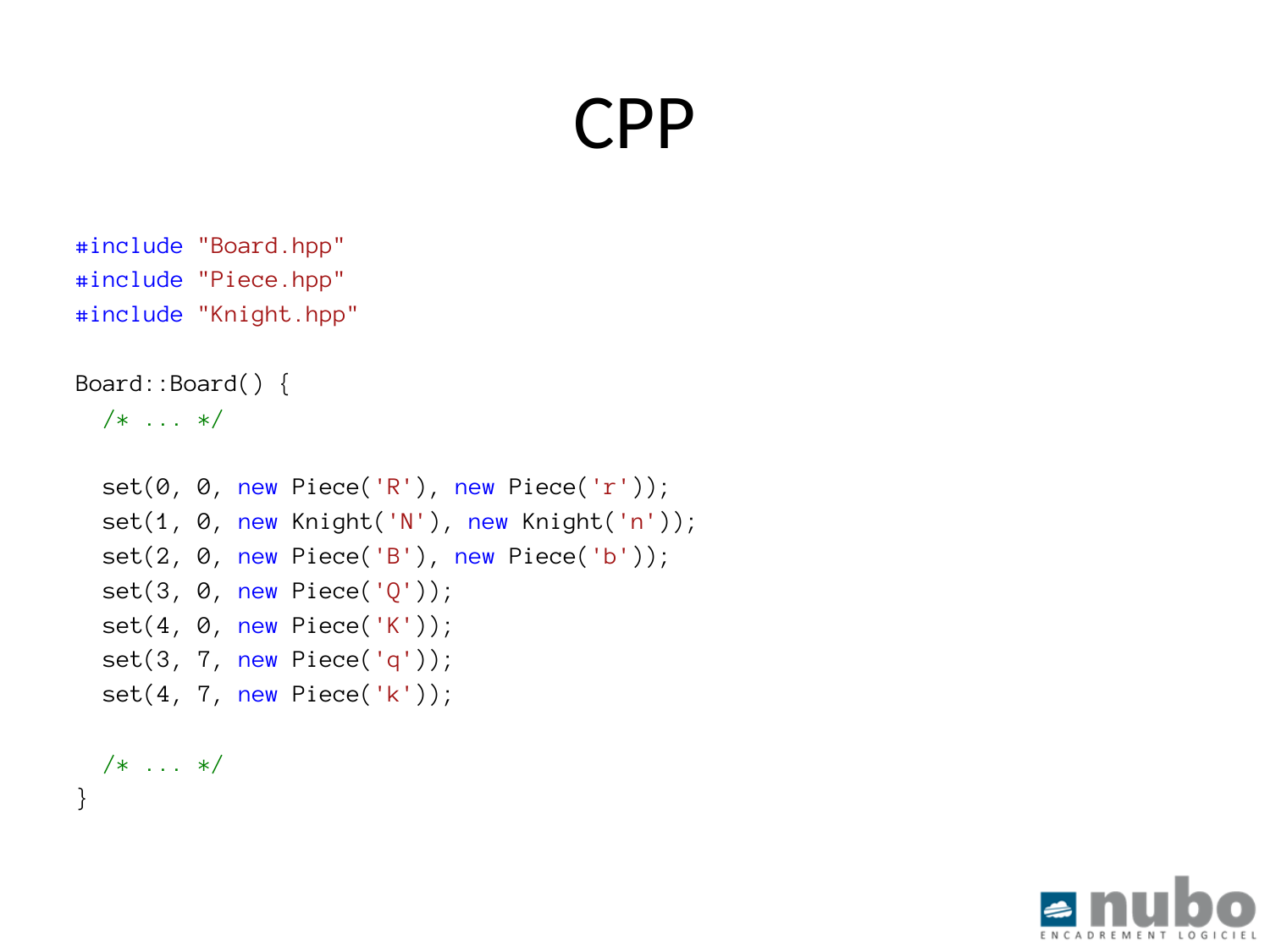

# CPP
#include "Board.hpp"
#include "Piece.hpp"
#include "Knight.hpp"

Board::Board() {
  /* ... */

  set(0, 0, new Piece('R'), new Piece('r'));
  set(1, 0, new Knight('N'), new Knight('n'));
  set(2, 0, new Piece('B'), new Piece('b'));
  set(3, 0, new Piece('Q'));
  set(4, 0, new Piece('K'));
  set(3, 7, new Piece('q'));
  set(4, 7, new Piece('k'));

  /* ... */
}